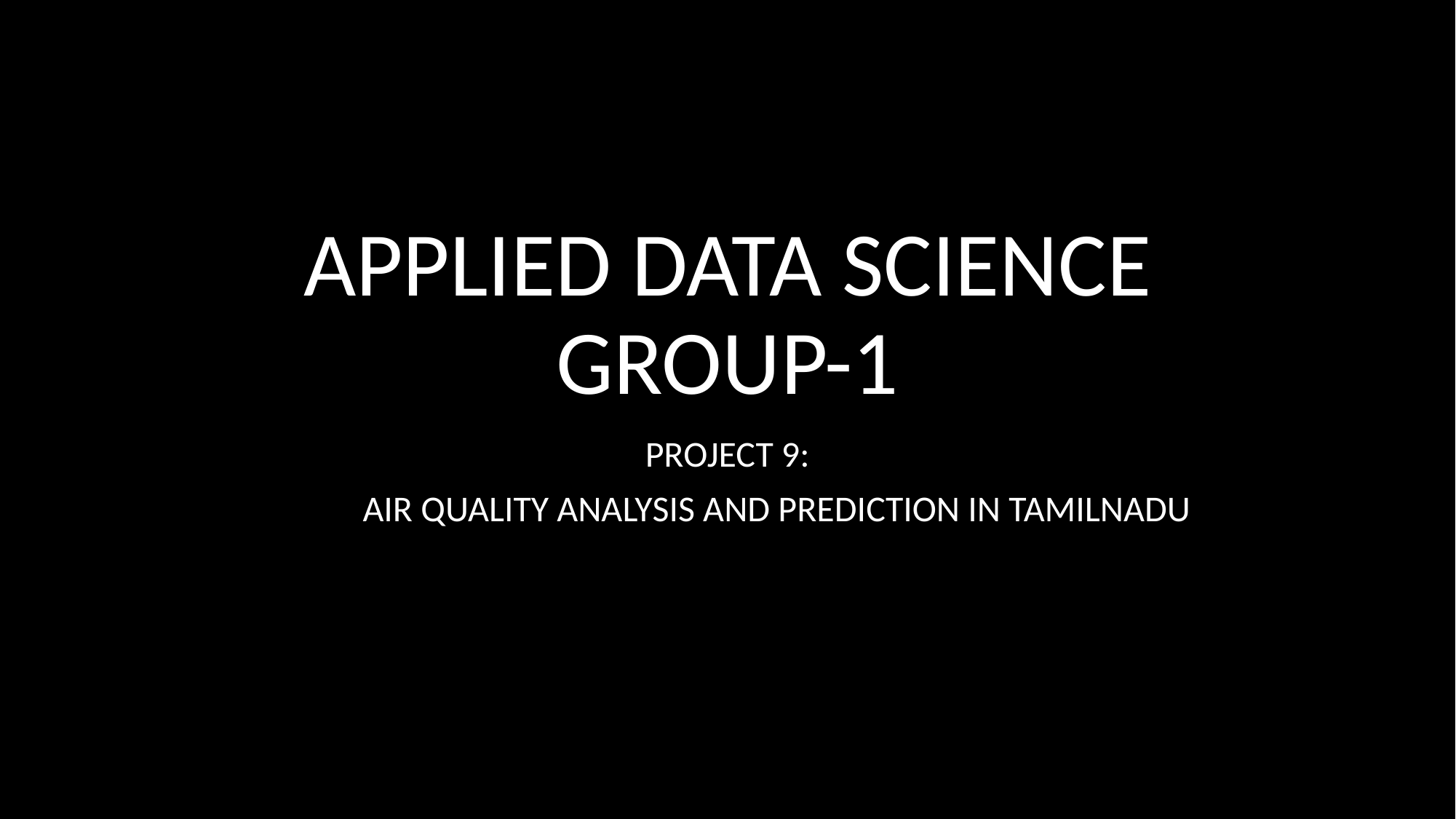

# APPLIED DATA SCIENCE GROUP-1
PROJECT 9:
            AIR QUALITY ANALYSIS AND PREDICTION IN TAMILNADU